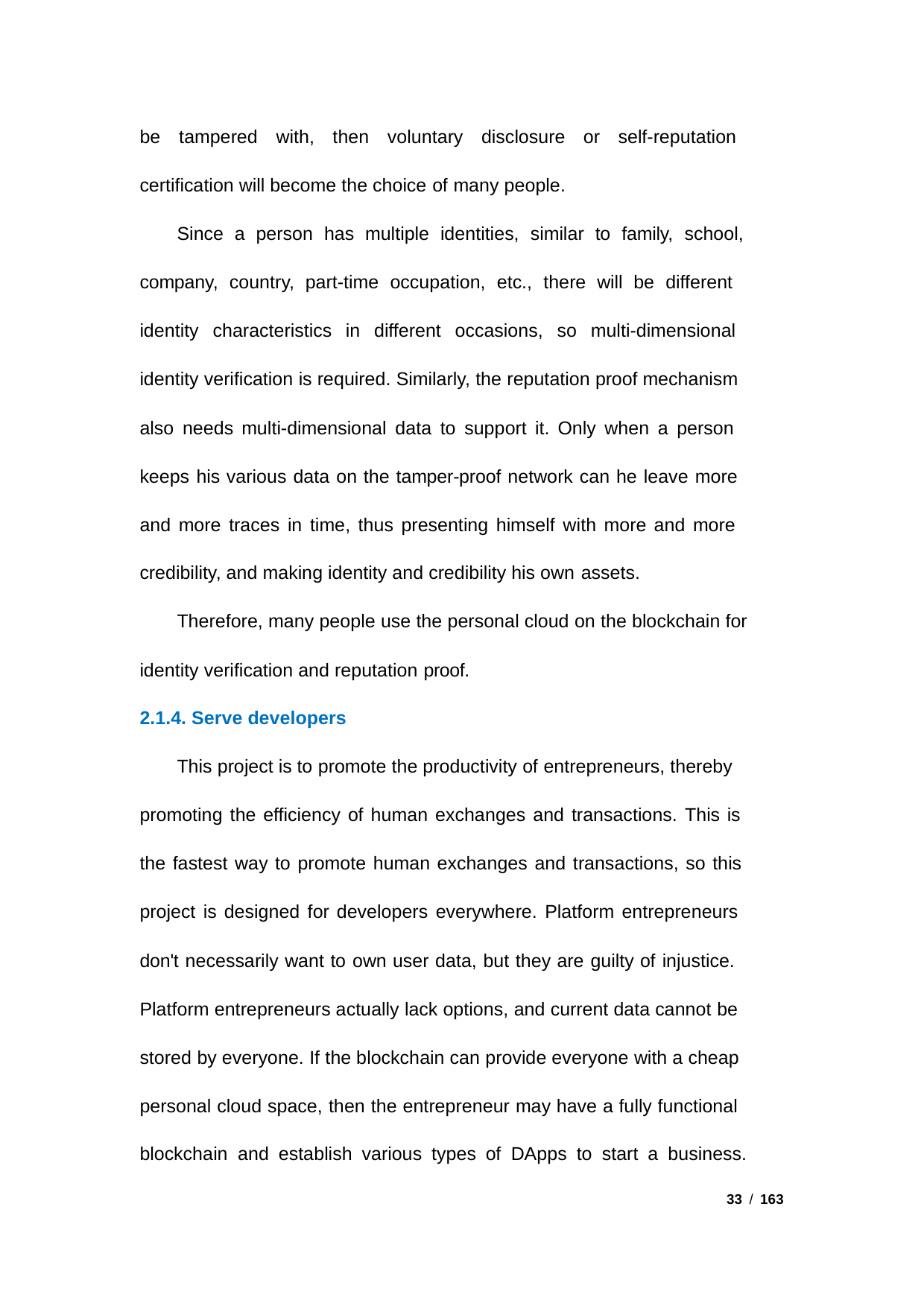

be tampered with, then voluntary disclosure or self-reputation
certification will become the choice of many people.
Since a person has multiple identities, similar to family, school,
company, country, part-time occupation, etc., there will be different
identity characteristics in different occasions, so multi-dimensional
identity verification is required. Similarly, the reputation proof mechanism
also needs multi-dimensional data to support it. Only when a person
keeps his various data on the tamper-proof network can he leave more
and more traces in time, thus presenting himself with more and more
credibility, and making identity and credibility his own assets.
Therefore, many people use the personal cloud on the blockchain for
identity verification and reputation proof.
2.1.4. Serve developers
This project is to promote the productivity of entrepreneurs, thereby
promoting the efficiency of human exchanges and transactions. This is
the fastest way to promote human exchanges and transactions, so this
project is designed for developers everywhere. Platform entrepreneurs
don't necessarily want to own user data, but they are guilty of injustice.
Platform entrepreneurs actually lack options, and current data cannot be
stored by everyone. If the blockchain can provide everyone with a cheap
personal cloud space, then the entrepreneur may have a fully functional
blockchain and establish various types of DApps to start a business.
33 / 163